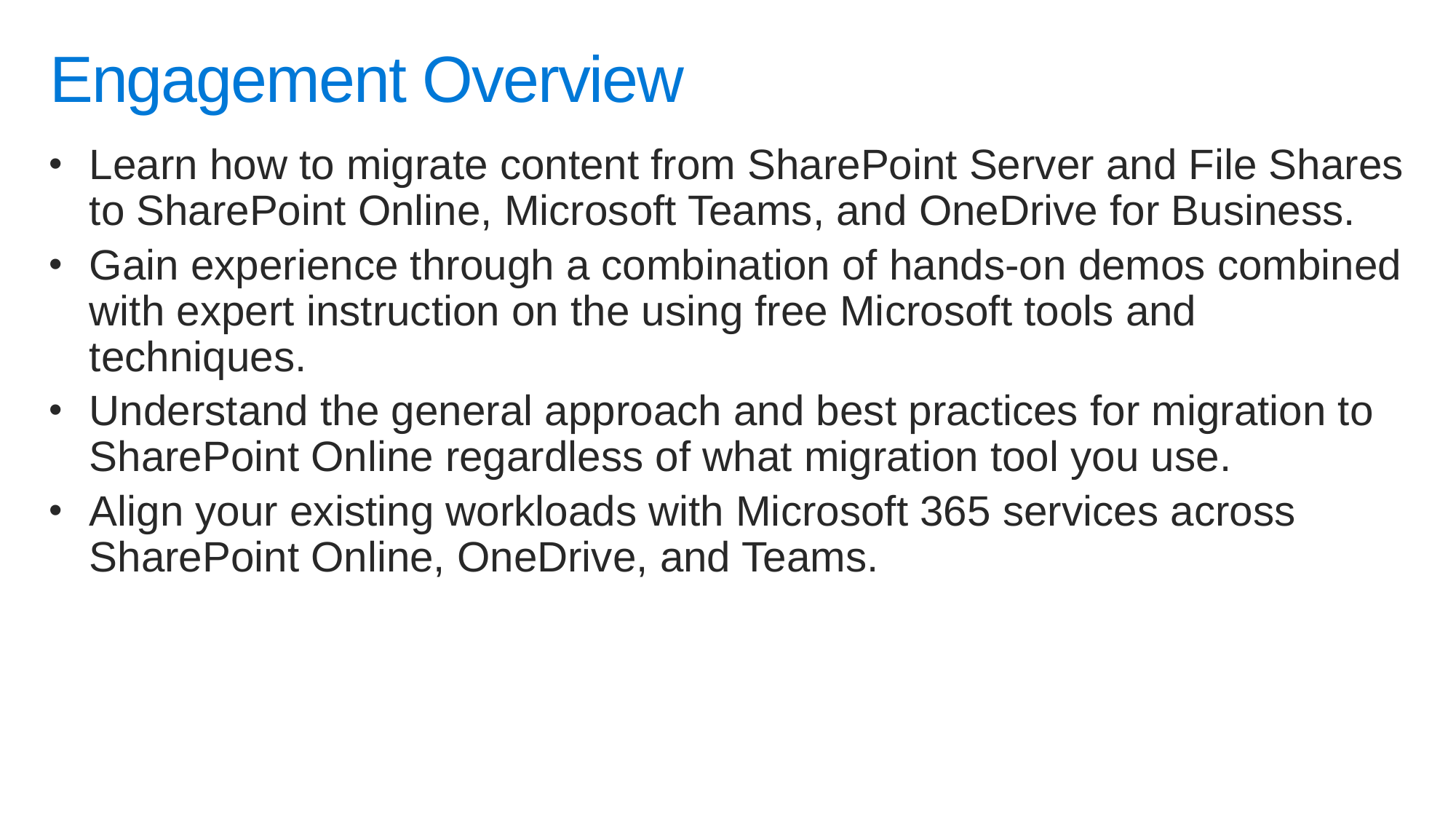

# Engagement Overview
Learn how to migrate content from SharePoint Server and File Shares to SharePoint Online, Microsoft Teams, and OneDrive for Business.
Gain experience through a combination of hands-on demos combined with expert instruction on the using free Microsoft tools and techniques.
Understand the general approach and best practices for migration to SharePoint Online regardless of what migration tool you use.
Align your existing workloads with Microsoft 365 services across SharePoint Online, OneDrive, and Teams.​